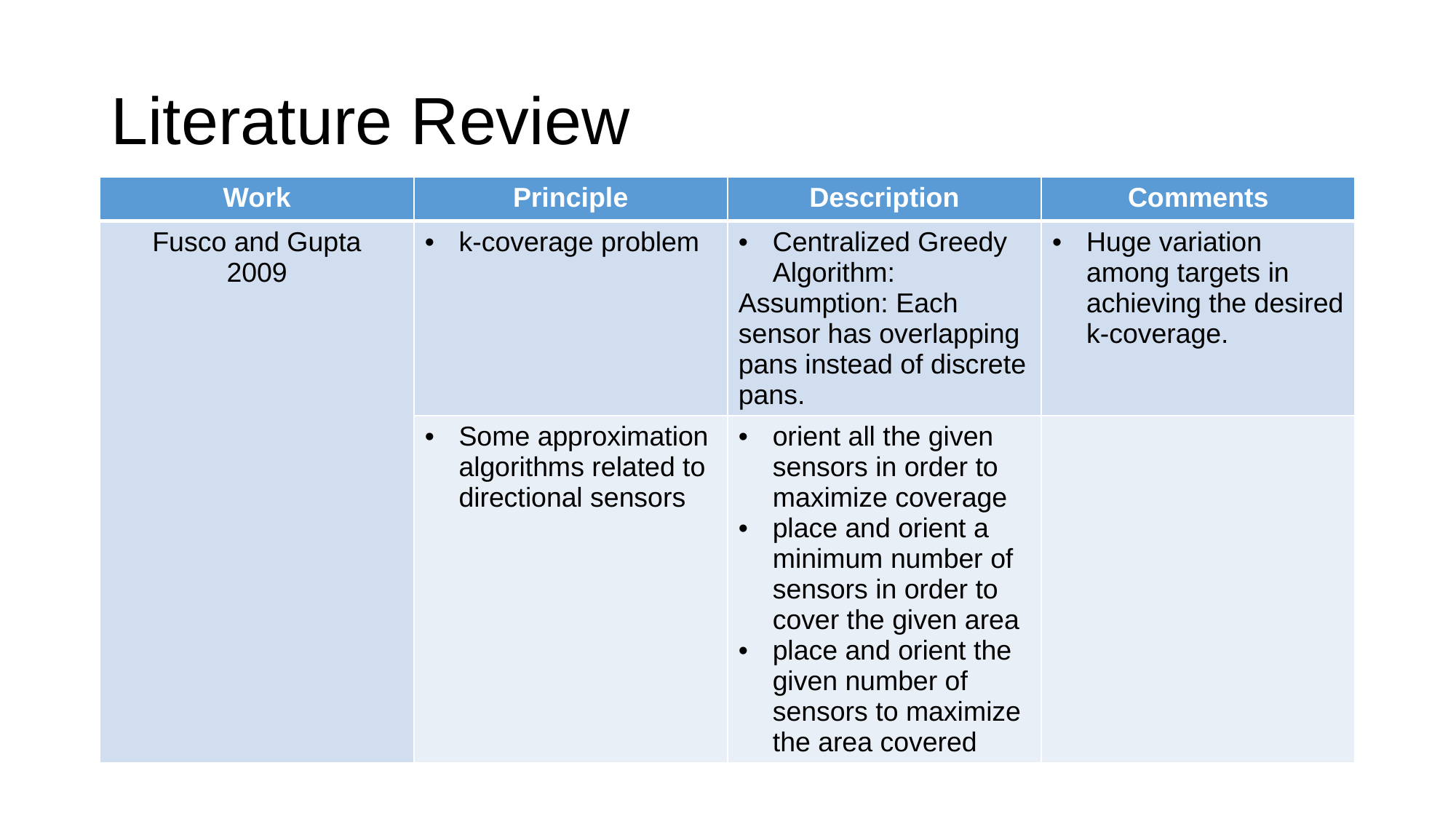

# Literature Review
| Work | Principle | Description | Comments |
| --- | --- | --- | --- |
| Fusco and Gupta 2009 | k-coverage problem | Centralized Greedy Algorithm: Assumption: Each sensor has overlapping pans instead of discrete pans. | Huge variation among targets in achieving the desired k-coverage. |
|  | Some approximation algorithms related to directional sensors | orient all the given sensors in order to maximize coverage place and orient a minimum number of sensors in order to cover the given area place and orient the given number of sensors to maximize the area covered |  |